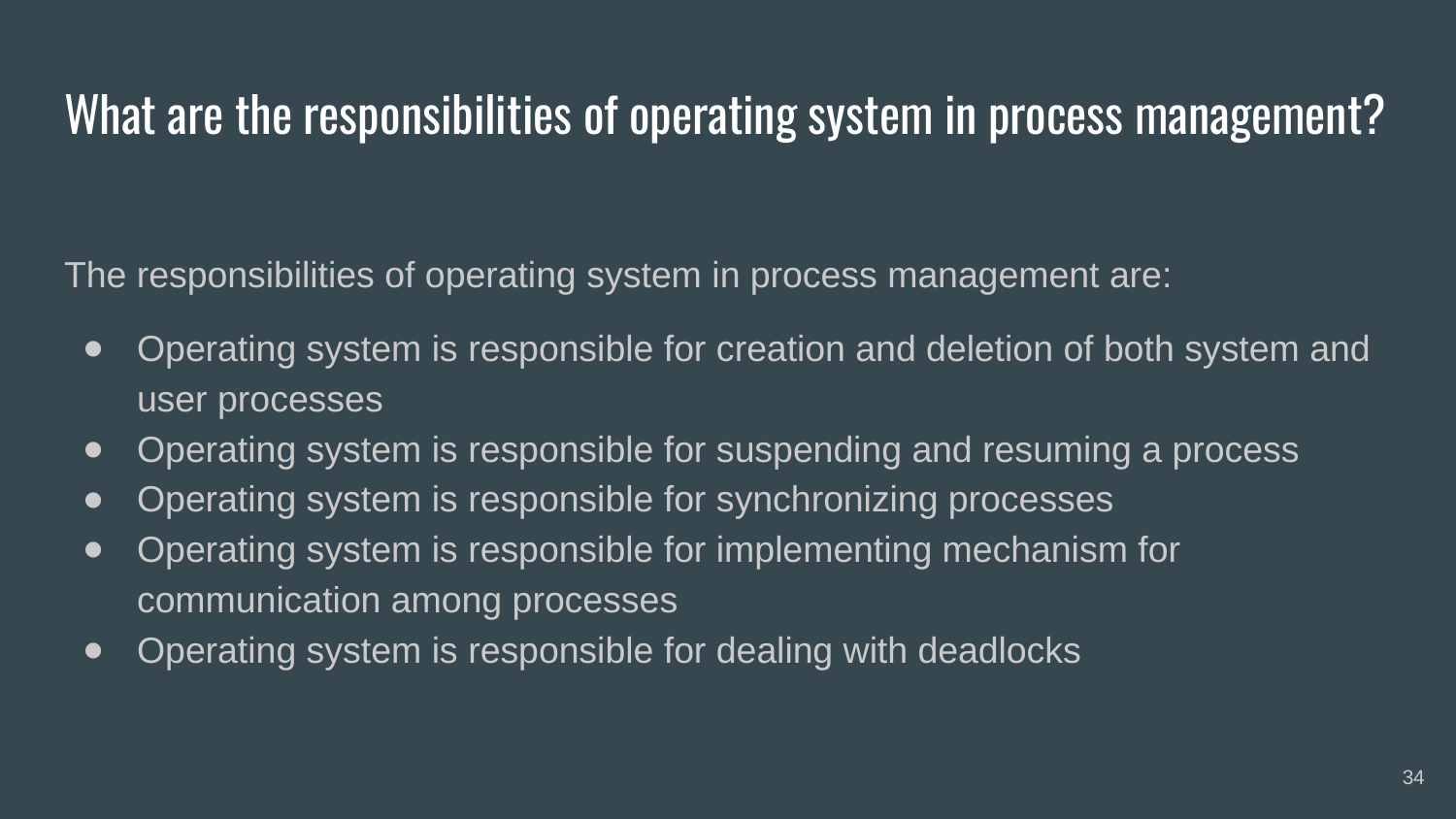

# What are the responsibilities of operating system in process management?
The responsibilities of operating system in process management are:
Operating system is responsible for creation and deletion of both system and user processes
Operating system is responsible for suspending and resuming a process
Operating system is responsible for synchronizing processes
Operating system is responsible for implementing mechanism for communication among processes
Operating system is responsible for dealing with deadlocks
34